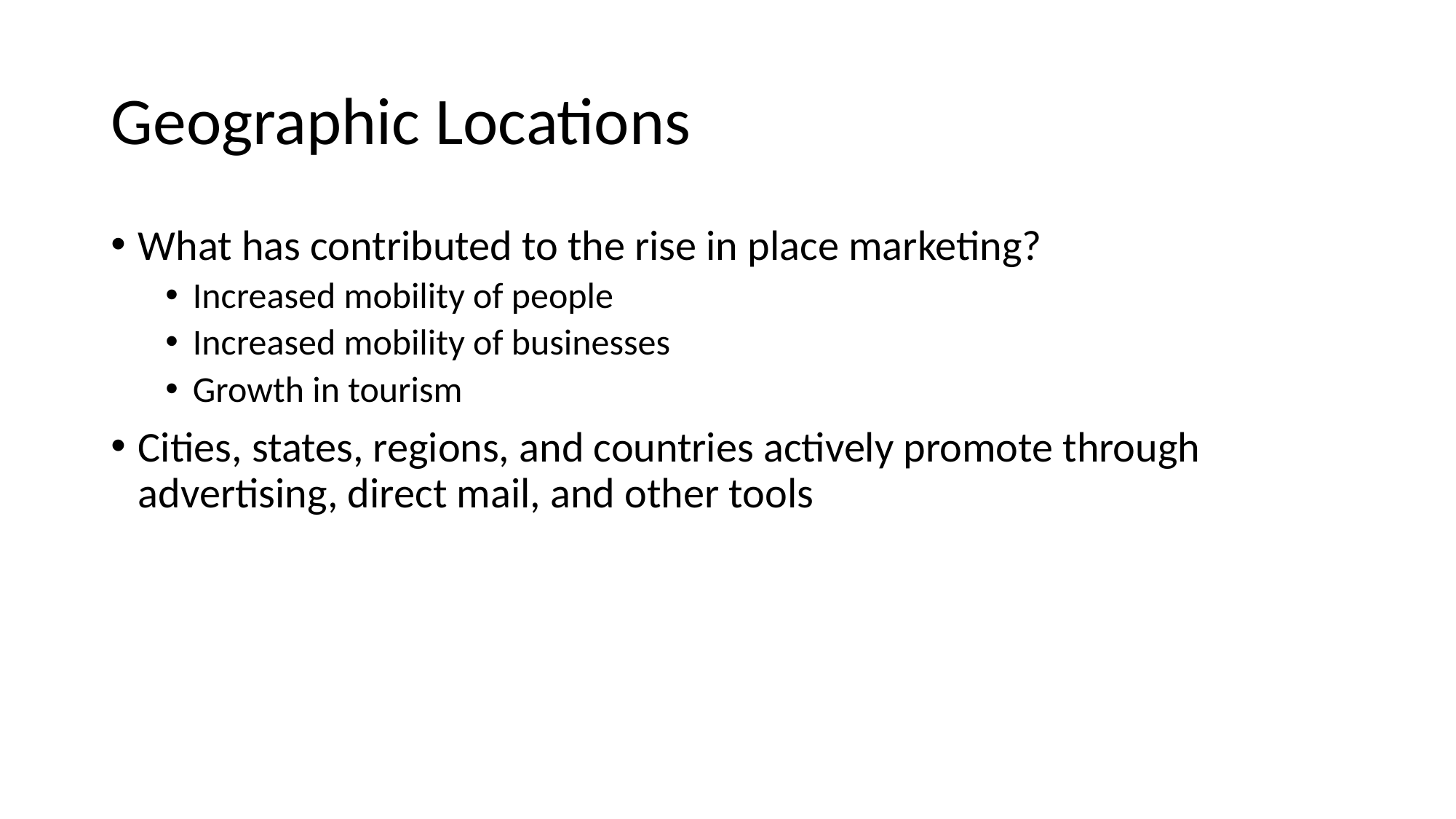

# Geographic Locations
What has contributed to the rise in place marketing?
Increased mobility of people
Increased mobility of businesses
Growth in tourism
Cities, states, regions, and countries actively promote through advertising, direct mail, and other tools